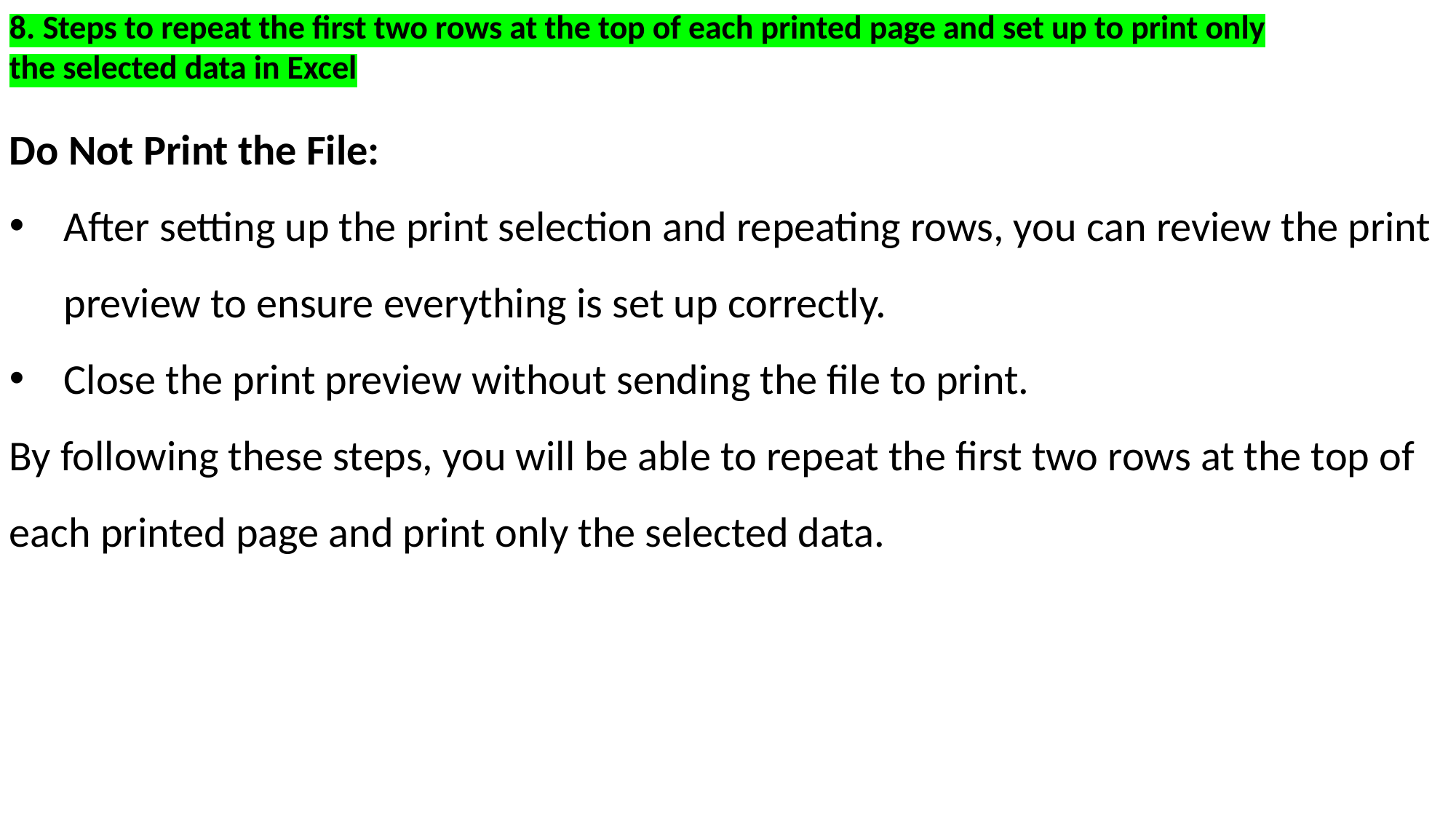

8. Steps to repeat the first two rows at the top of each printed page and set up to print only the selected data in Excel

Do Not Print the File:
After setting up the print selection and repeating rows, you can review the print preview to ensure everything is set up correctly.
Close the print preview without sending the file to print.
By following these steps, you will be able to repeat the first two rows at the top of each printed page and print only the selected data.